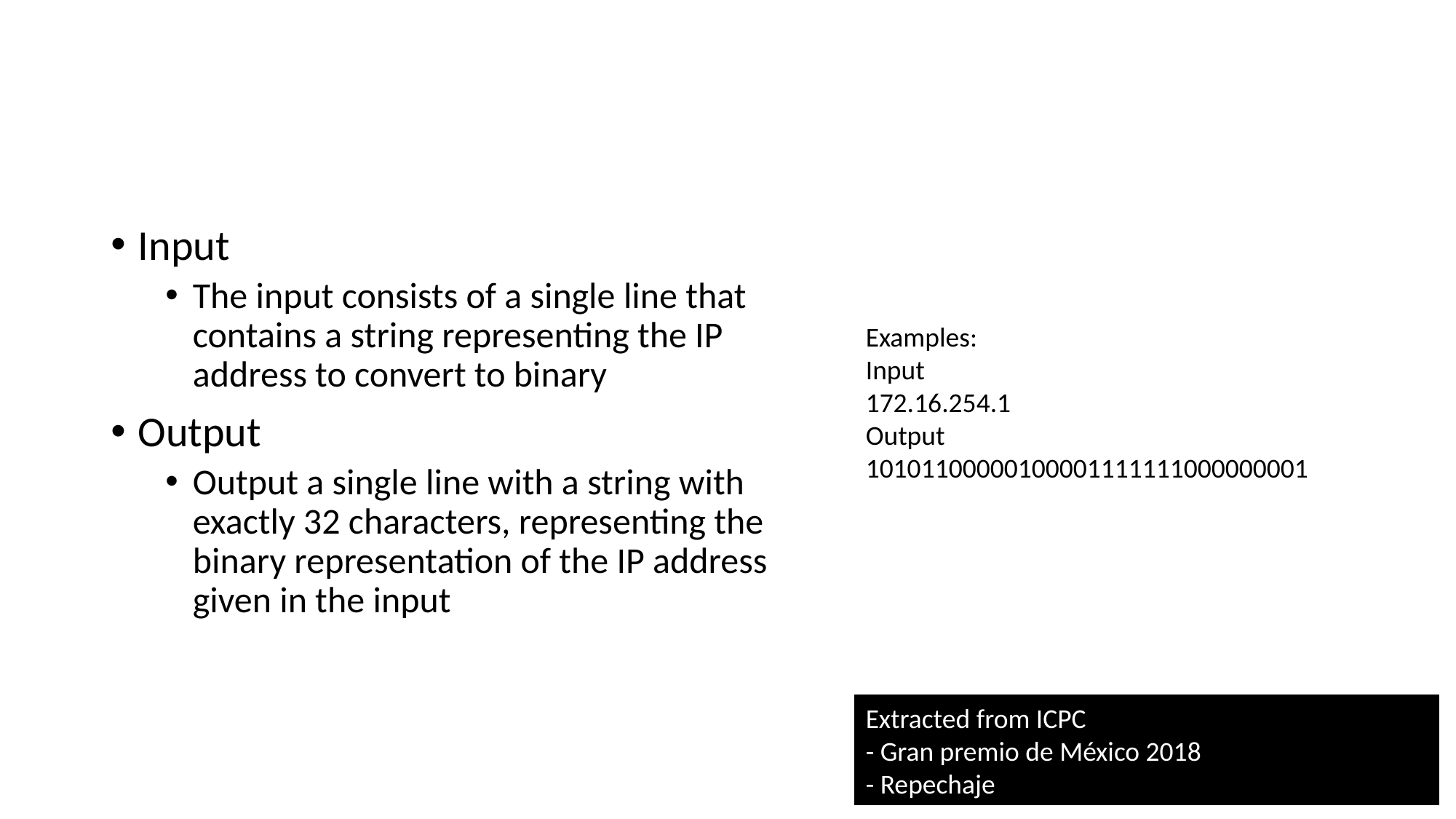

#
Input
The input consists of a single line that contains a string representing the IP address to convert to binary
Output
Output a single line with a string with exactly 32 characters, representing the binary representation of the IP address given in the input
Examples:
Input
172.16.254.1
Output
10101100000100001111111000000001

Extracted from ICPC
- Gran premio de México 2018
- Repechaje